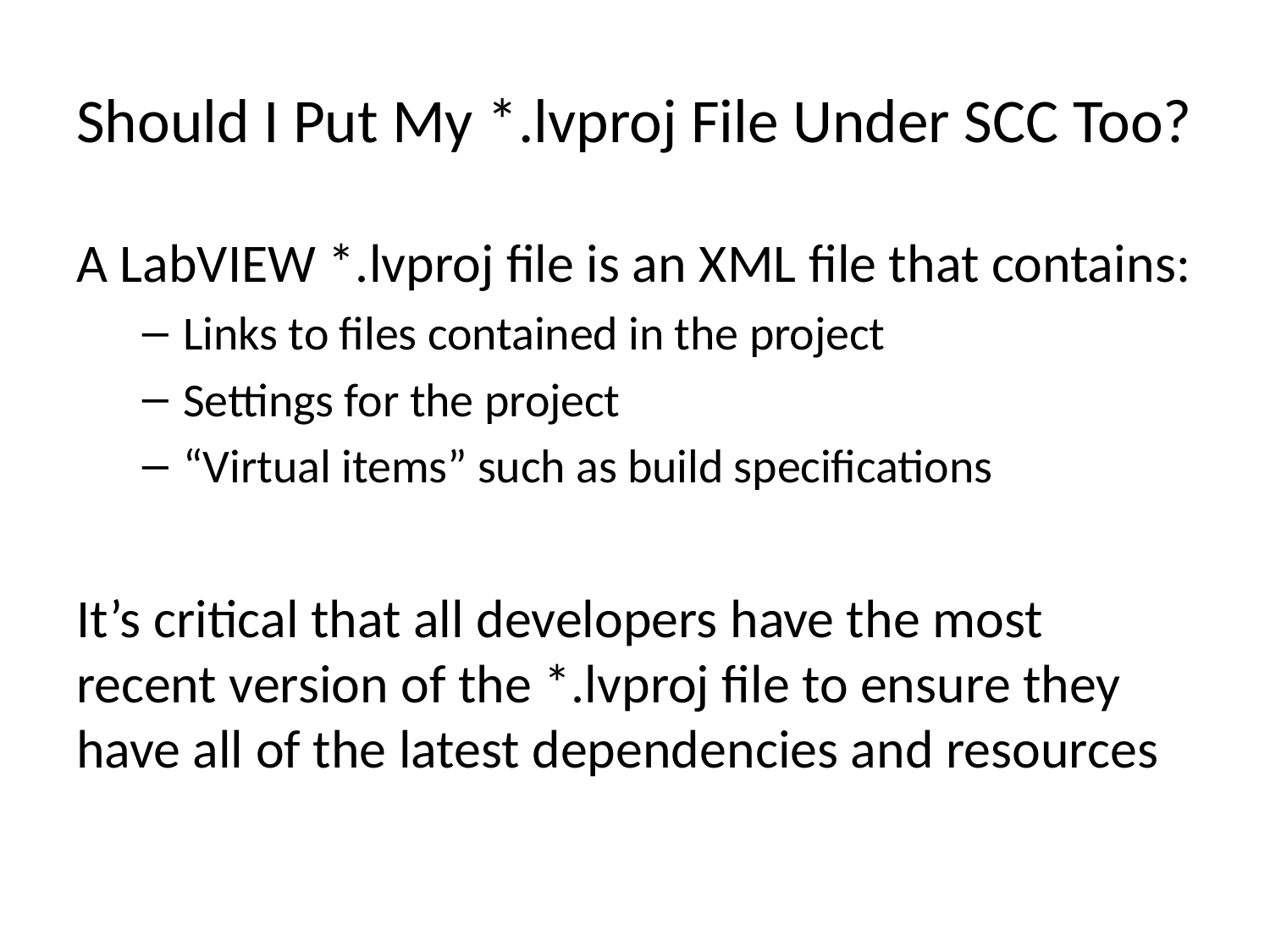

# Should I Put My *.lvproj File Under SCC Too?
A LabVIEW *.lvproj file is an XML file that contains:
Links to files contained in the project
Settings for the project
“Virtual items” such as build specifications

It’s critical that all developers have the most recent version of the *.lvproj file to ensure they have all of the latest dependencies and resources